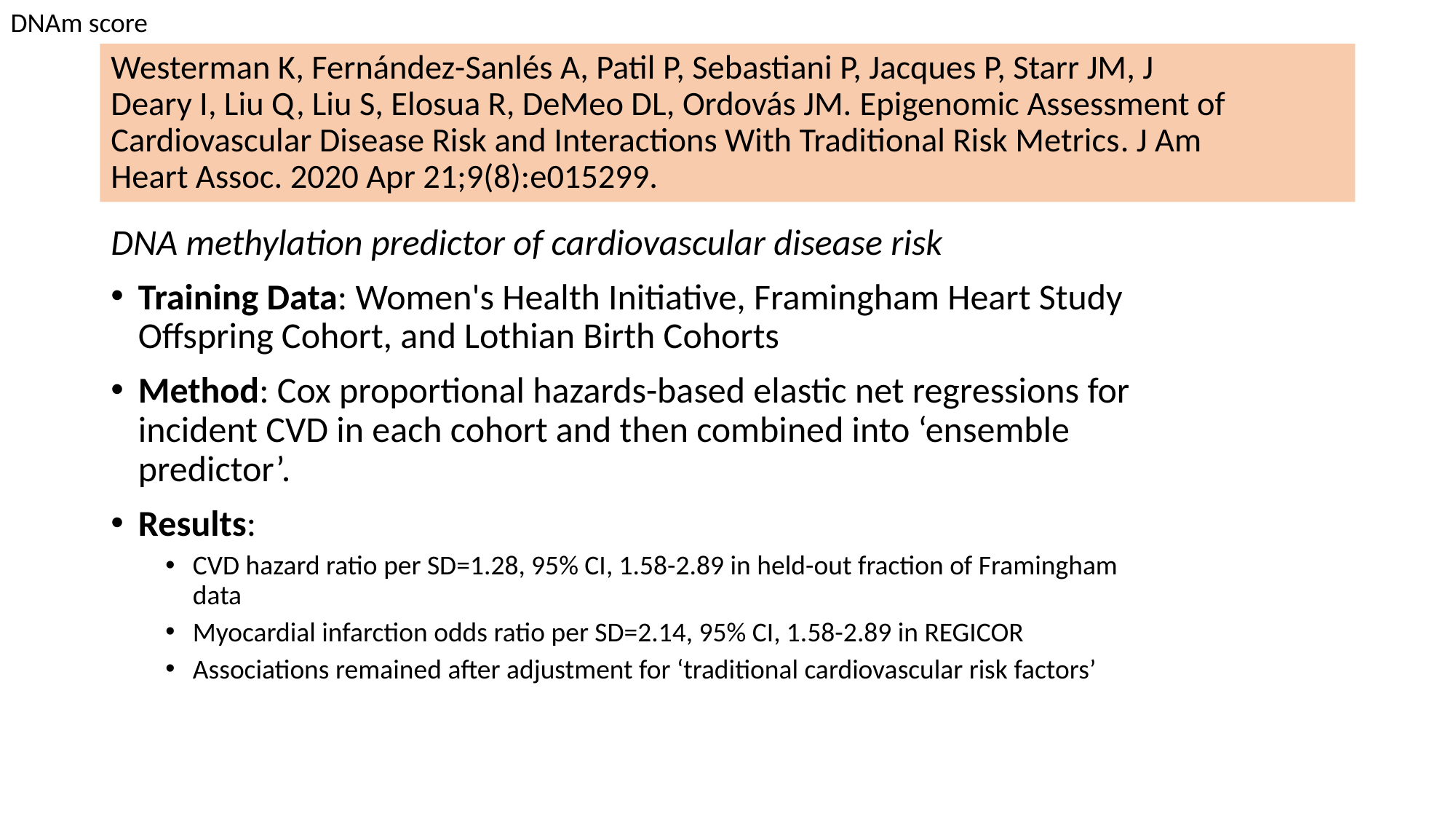

DNAm score
# Westerman K, Fernández-Sanlés A, Patil P, Sebastiani P, Jacques P, Starr JM, J Deary I, Liu Q, Liu S, Elosua R, DeMeo DL, Ordovás JM. Epigenomic Assessment of Cardiovascular Disease Risk and Interactions With Traditional Risk Metrics. J Am Heart Assoc. 2020 Apr 21;9(8):e015299.
DNA methylation predictor of cardiovascular disease risk
Training Data: Women's Health Initiative, Framingham Heart Study Offspring Cohort, and Lothian Birth Cohorts
Method: Cox proportional hazards-based elastic net regressions for incident CVD in each cohort and then combined into ‘ensemble predictor’.
Results:
CVD hazard ratio per SD=1.28, 95% CI, 1.58-2.89 in held-out fraction of Framingham data
Myocardial infarction odds ratio per SD=2.14, 95% CI, 1.58-2.89 in REGICOR
Associations remained after adjustment for ‘traditional cardiovascular risk factors’